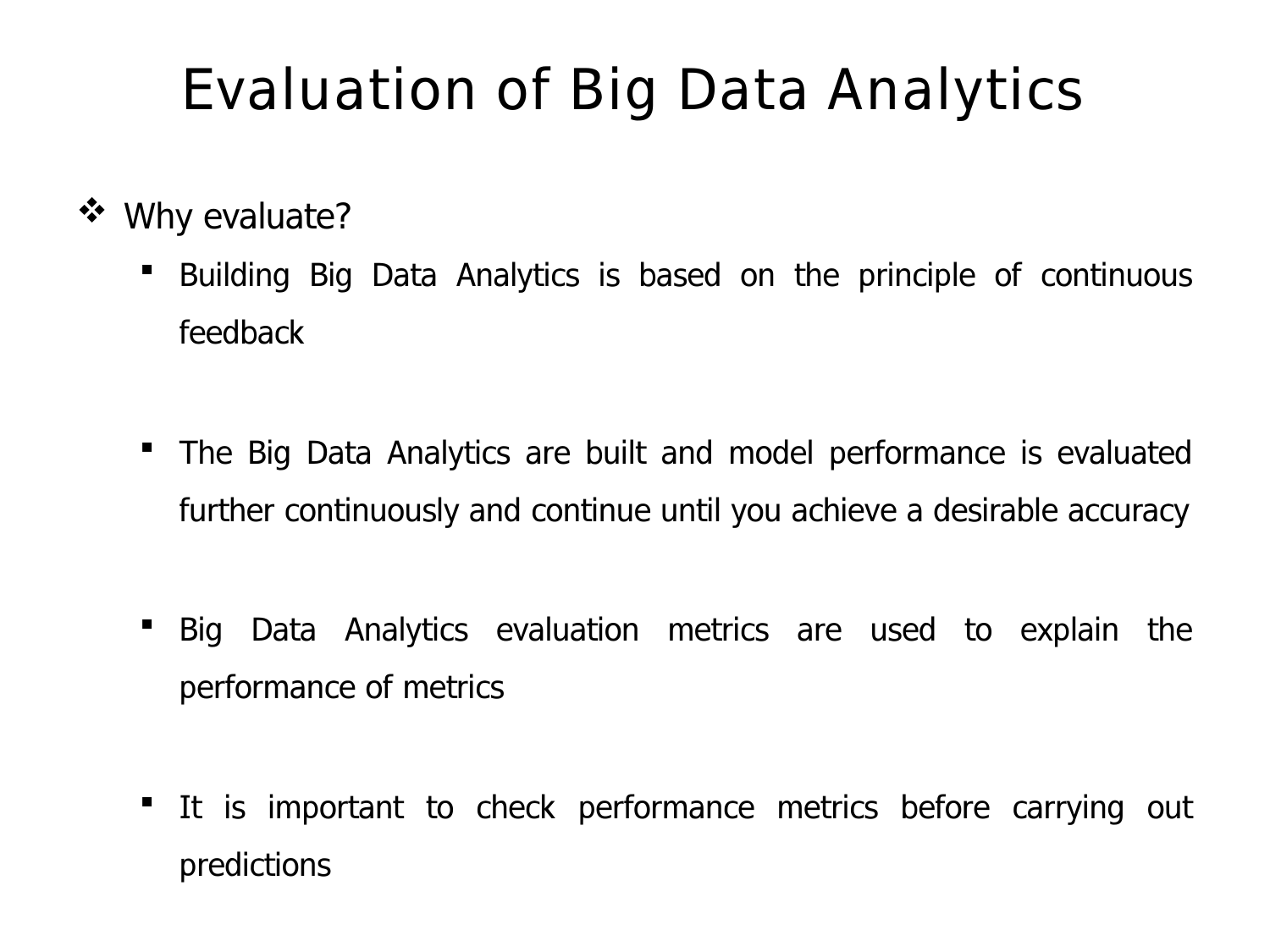

# Evaluation of Big Data Analytics
Why evaluate?
Building Big Data Analytics is based on the principle of continuous feedback

The Big Data Analytics are built and model performance is evaluated further continuously and continue until you achieve a desirable accuracy

Big Data Analytics evaluation metrics are used to explain the performance of metrics

It is important to check performance metrics before carrying out predictions